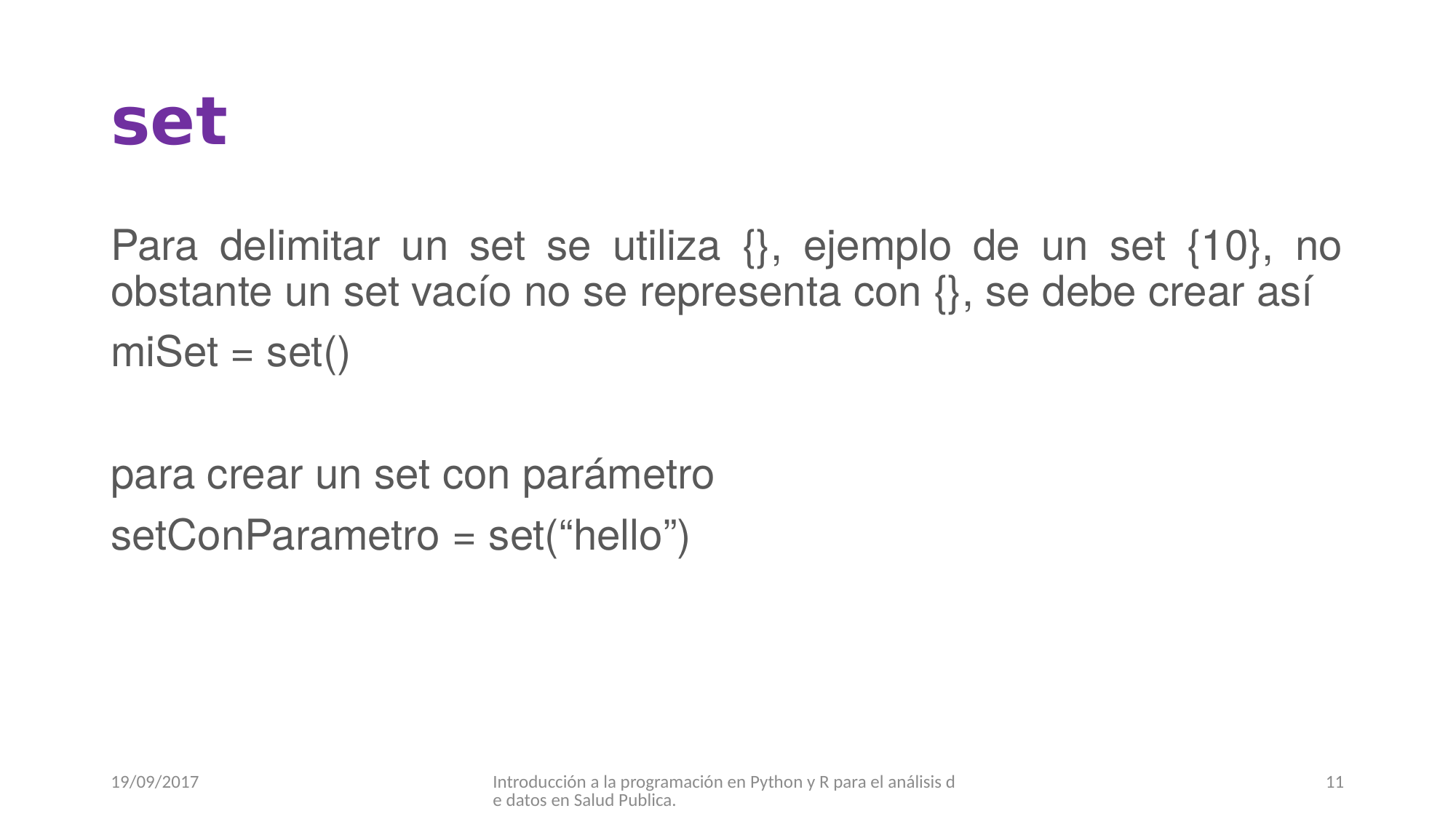

# set
Para delimitar un set se utiliza {}, ejemplo de un set {10}, no obstante un set vacío no se representa con {}, se debe crear así
miSet = set()

para crear un set con parámetro
setConParametro = set(“hello”)

19/09/2017
Introducción a la programación en Python y R para el análisis de datos en Salud Publica.
11